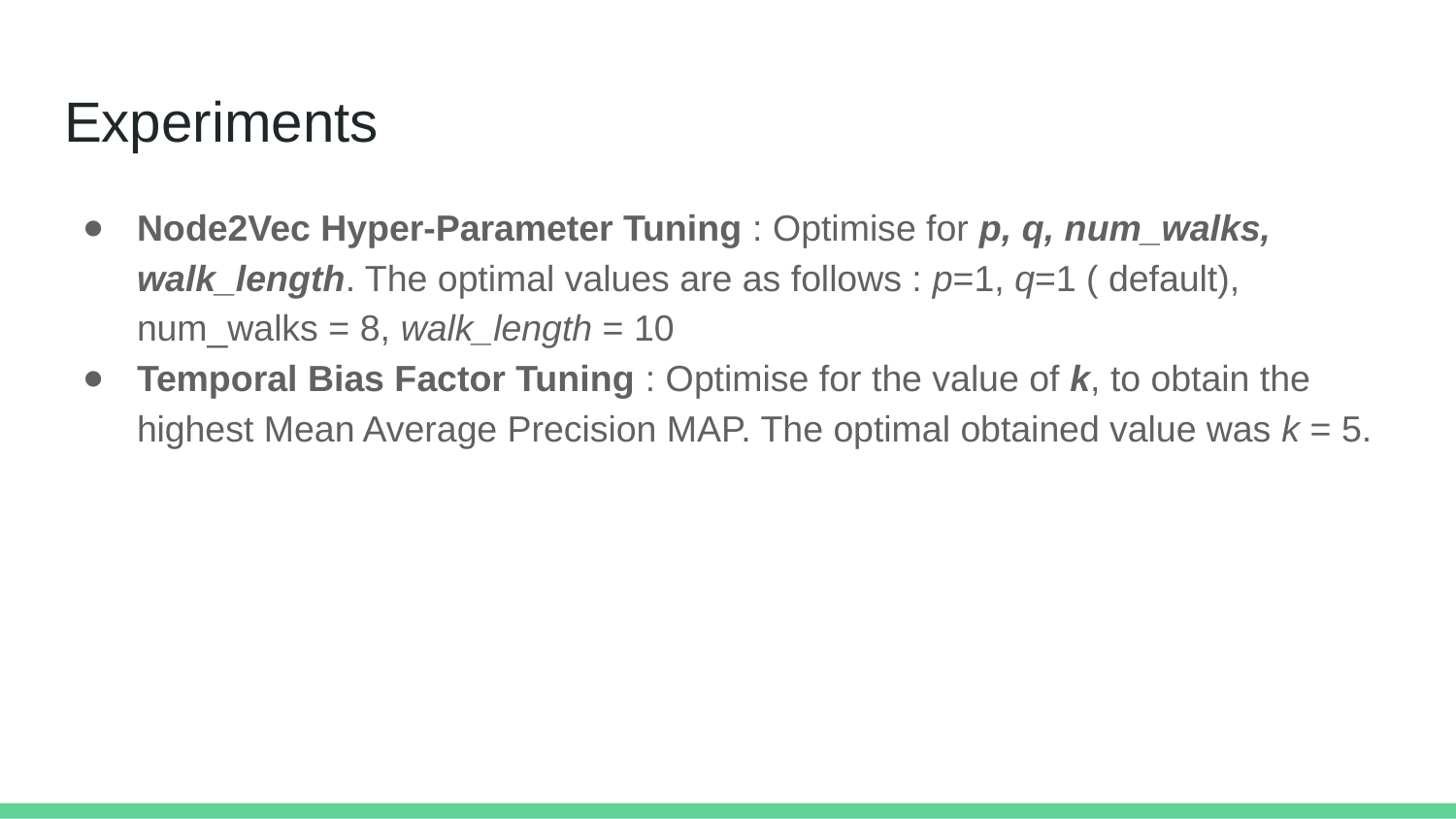

# Experiments
Node2Vec Hyper-Parameter Tuning : Optimise for p, q, num_walks, walk_length. The optimal values are as follows : p=1, q=1 ( default), num_walks = 8, walk_length = 10
Temporal Bias Factor Tuning : Optimise for the value of k, to obtain the highest Mean Average Precision MAP. The optimal obtained value was k = 5.